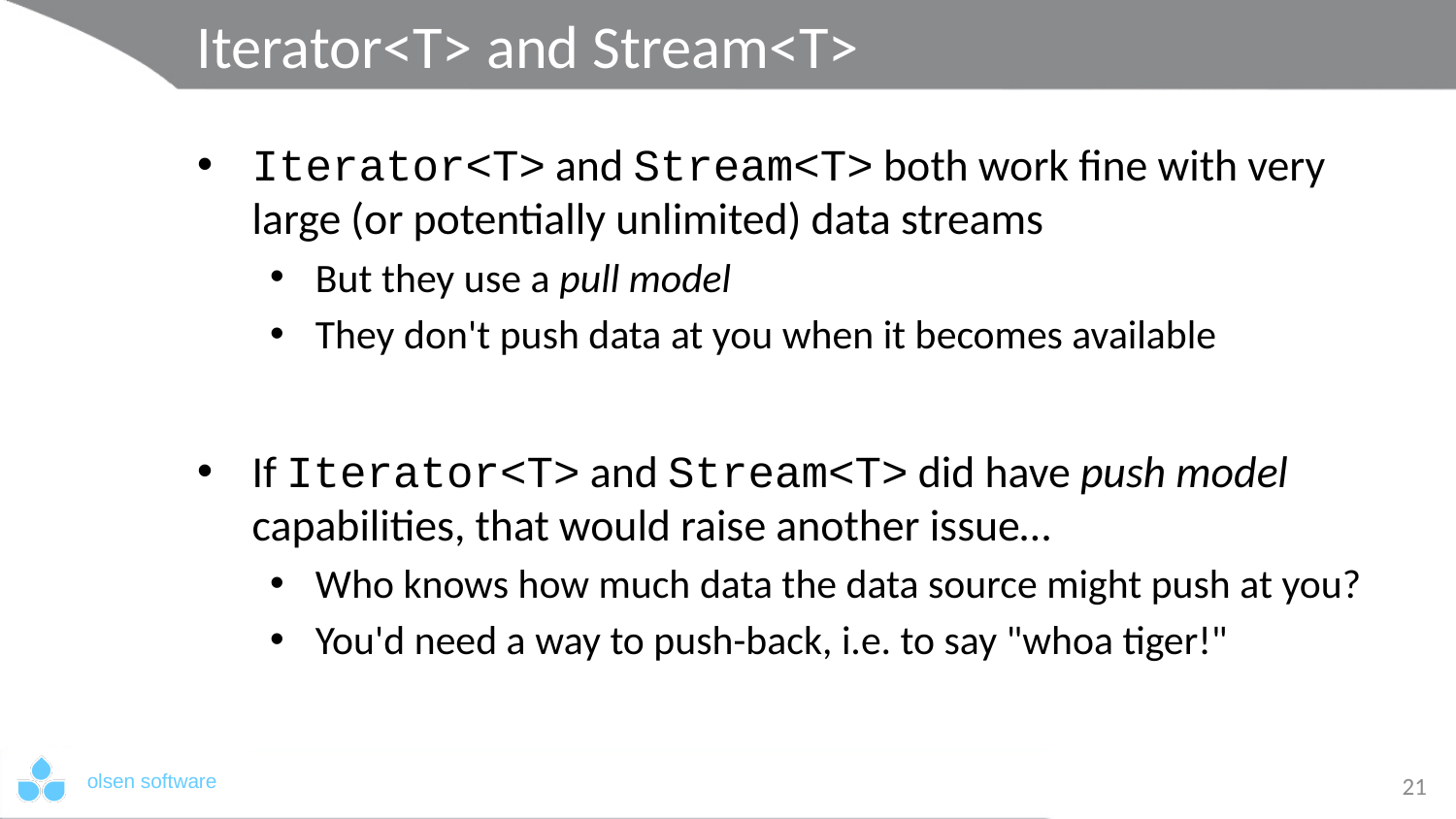

# Iterator<T> and Stream<T>
Iterator<T> and Stream<T> both work fine with very large (or potentially unlimited) data streams
But they use a pull model
They don't push data at you when it becomes available

If Iterator<T> and Stream<T> did have push model capabilities, that would raise another issue…
Who knows how much data the data source might push at you?
You'd need a way to push-back, i.e. to say "whoa tiger!"

21